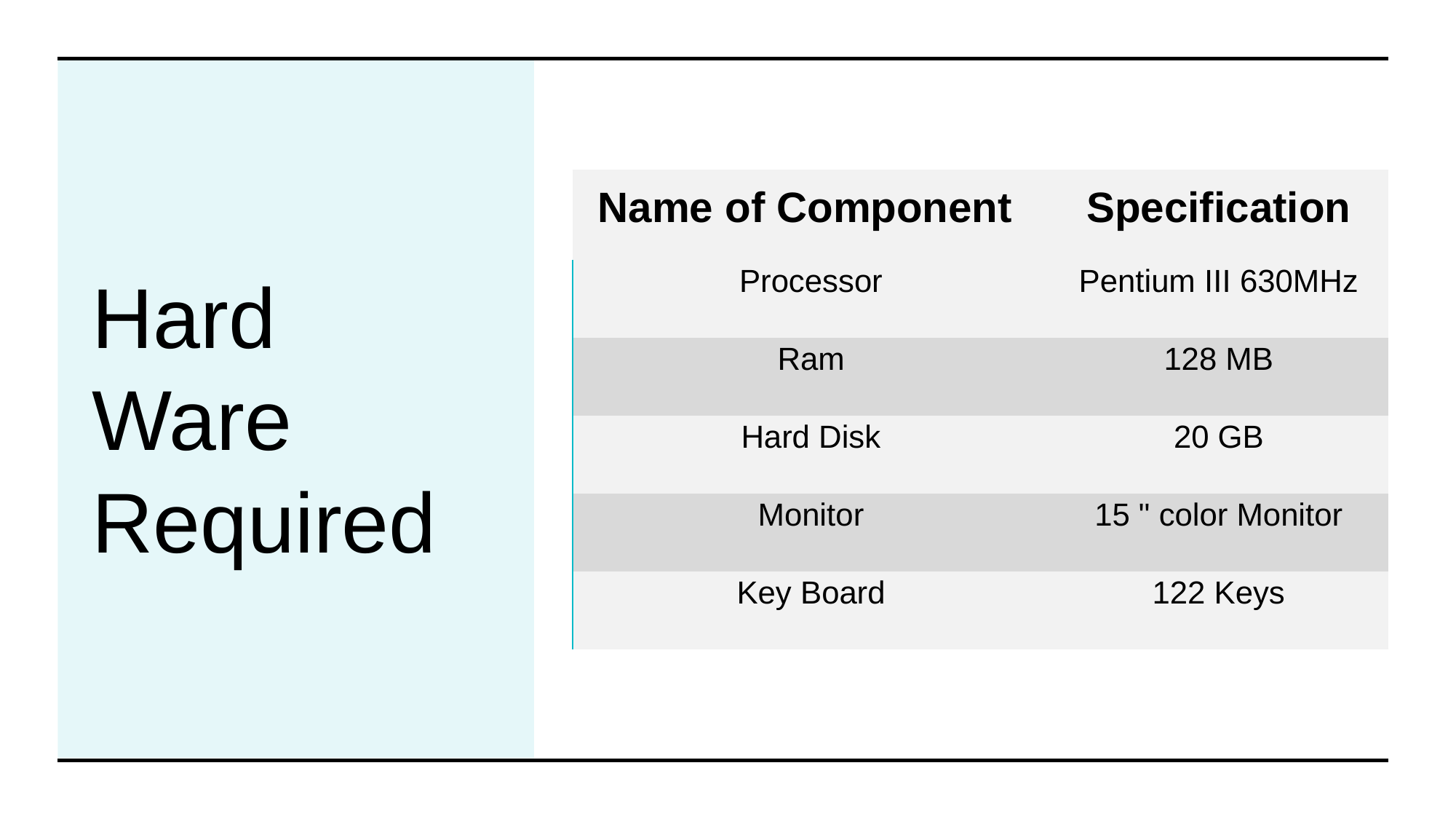

# Hard Ware Required
| Name of Component ​ | Specification​ |
| --- | --- |
| Processor​ | Pentium III 630MHz​ |
| Ram​ | 128 MB​ |
| Hard Disk​ | 20 GB​ |
| Monitor​ | 15 " color Monitor​ |
| Key Board​ | 122 Keys​ |